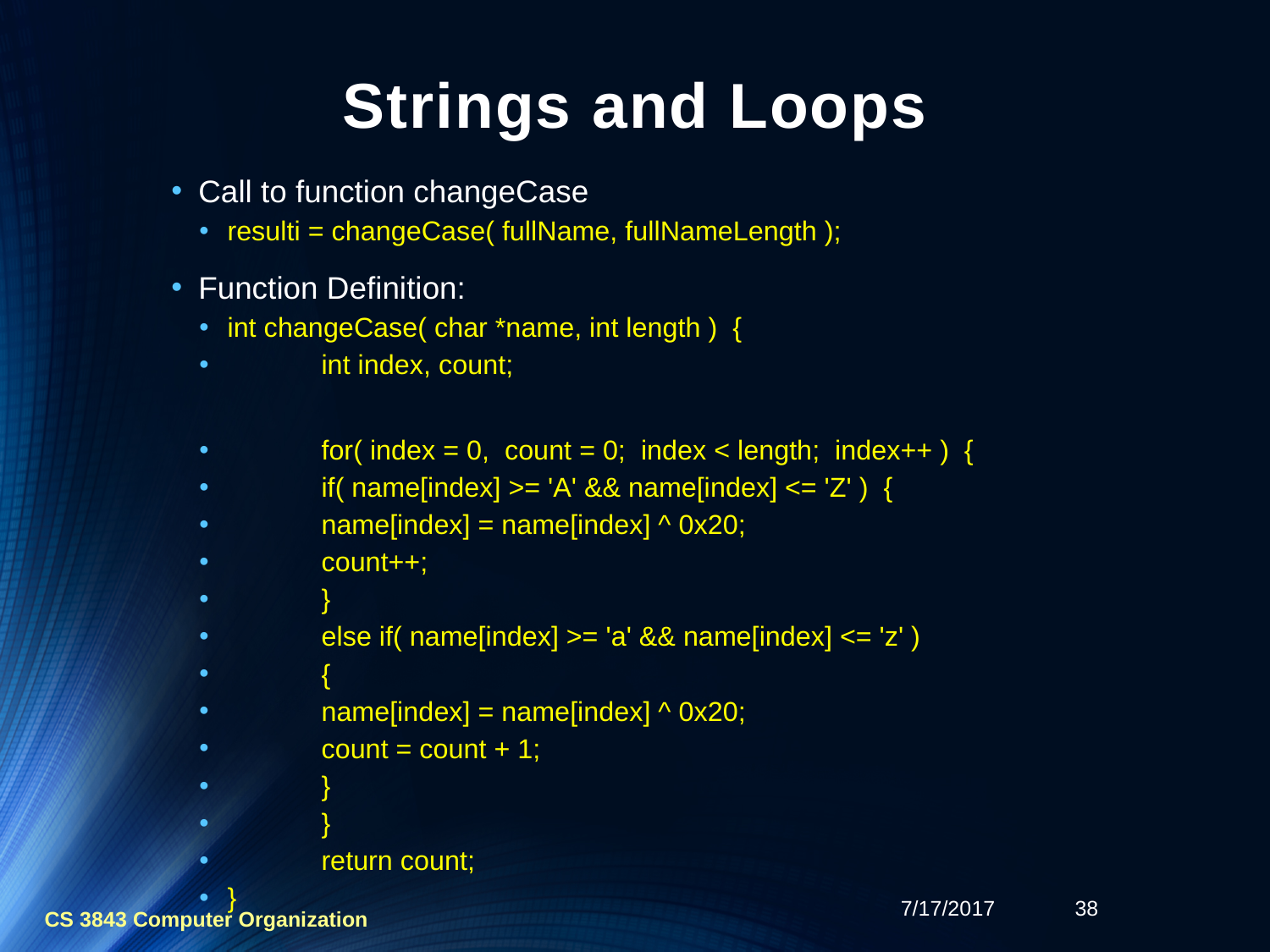

# Strings and Loops
Call to function changeCase
resulti = changeCase( fullName, fullNameLength );

Function Definition:
int changeCase( char *name, int length )  {
	int index, count;

	for( index = 0,  count = 0;  index < length;  index++ )  {
		if( name[index] >= 'A' && name[index] <= 'Z' )  {
			name[index] = name[index] ^ 0x20;
			count++;
 		}
		else if( name[index] >= 'a' && name[index] <= 'z' )
		{
			name[index] = name[index] ^ 0x20;
			count = count + 1;
 		}
	}
	return count;
}
7/17/2017
38
CS 3843 Computer Organization